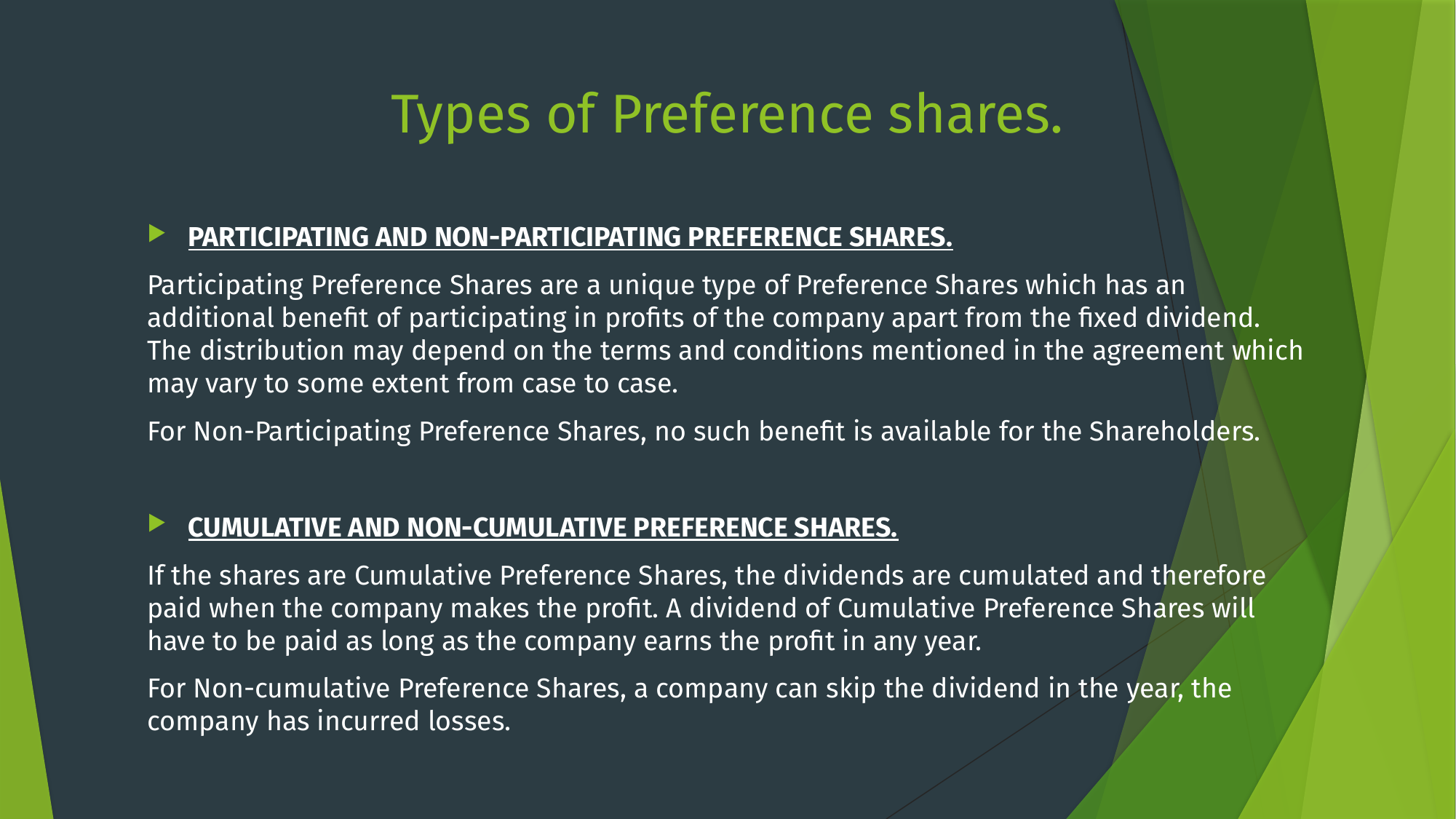

# Types of Preference shares.
PARTICIPATING AND NON-PARTICIPATING PREFERENCE SHARES.
Participating Preference Shares are a unique type of Preference Shares which has an additional benefit of participating in profits of the company apart from the fixed dividend. The distribution may depend on the terms and conditions mentioned in the agreement which may vary to some extent from case to case.
For Non-Participating Preference Shares, no such benefit is available for the Shareholders.

CUMULATIVE AND NON-CUMULATIVE PREFERENCE SHARES.
If the shares are Cumulative Preference Shares, the dividends are cumulated and therefore paid when the company makes the profit. A dividend of Cumulative Preference Shares will have to be paid as long as the company earns the profit in any year.
For Non-cumulative Preference Shares, a company can skip the dividend in the year, the company has incurred losses.